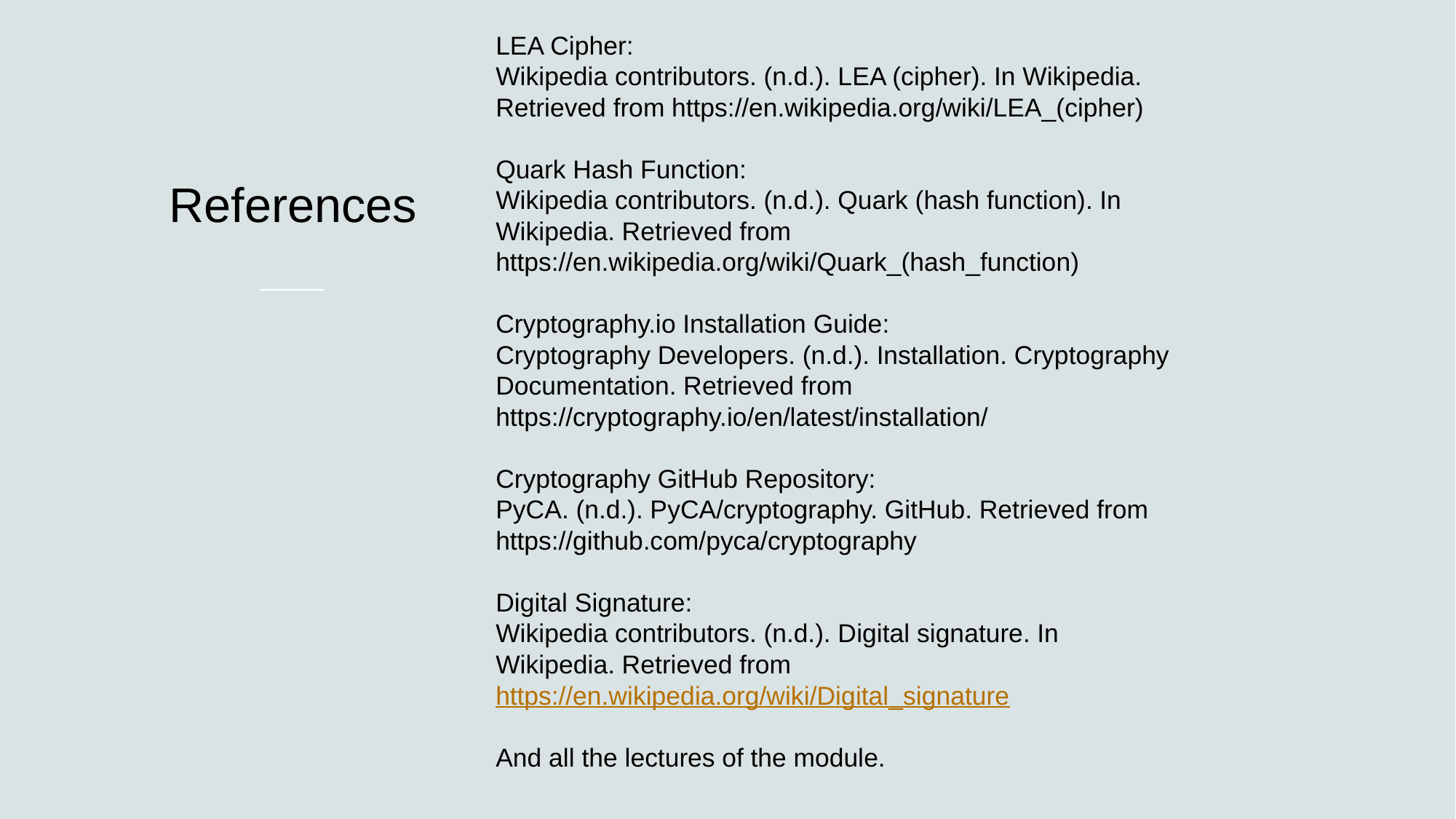

LEA Cipher:
Wikipedia contributors. (n.d.). LEA (cipher). In Wikipedia. Retrieved from https://en.wikipedia.org/wiki/LEA_(cipher)

Quark Hash Function:
Wikipedia contributors. (n.d.). Quark (hash function). In Wikipedia. Retrieved from https://en.wikipedia.org/wiki/Quark_(hash_function)

Cryptography.io Installation Guide:
Cryptography Developers. (n.d.). Installation. Cryptography Documentation. Retrieved from https://cryptography.io/en/latest/installation/

Cryptography GitHub Repository:
PyCA. (n.d.). PyCA/cryptography. GitHub. Retrieved from https://github.com/pyca/cryptography

Digital Signature:
Wikipedia contributors. (n.d.). Digital signature. In Wikipedia. Retrieved from https://en.wikipedia.org/wiki/Digital_signature

And all the lectures of the module.
# References